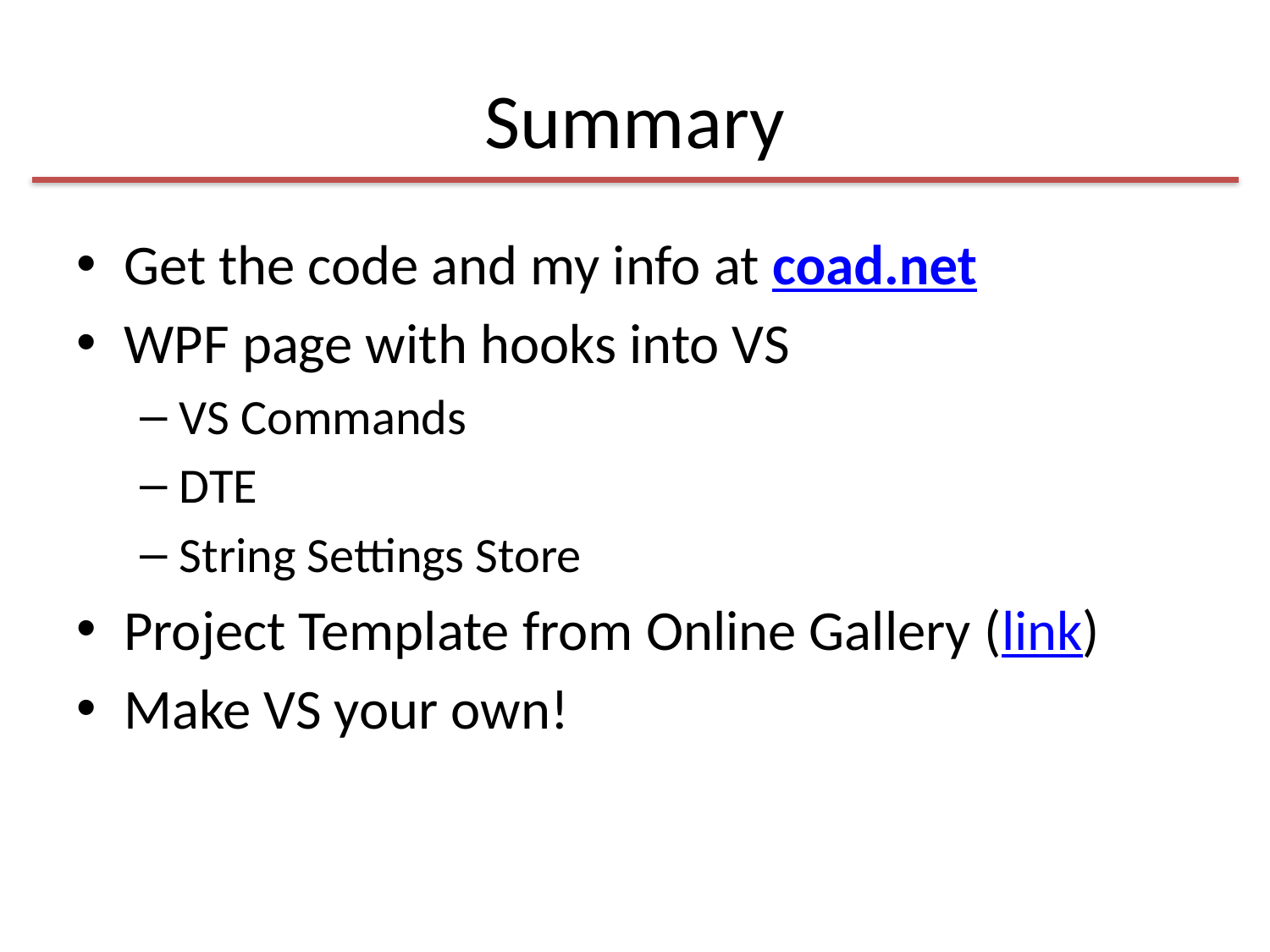

# Summary
Get the code and my info at coad.net
WPF page with hooks into VS
VS Commands
DTE
String Settings Store
Project Template from Online Gallery (link)
Make VS your own!